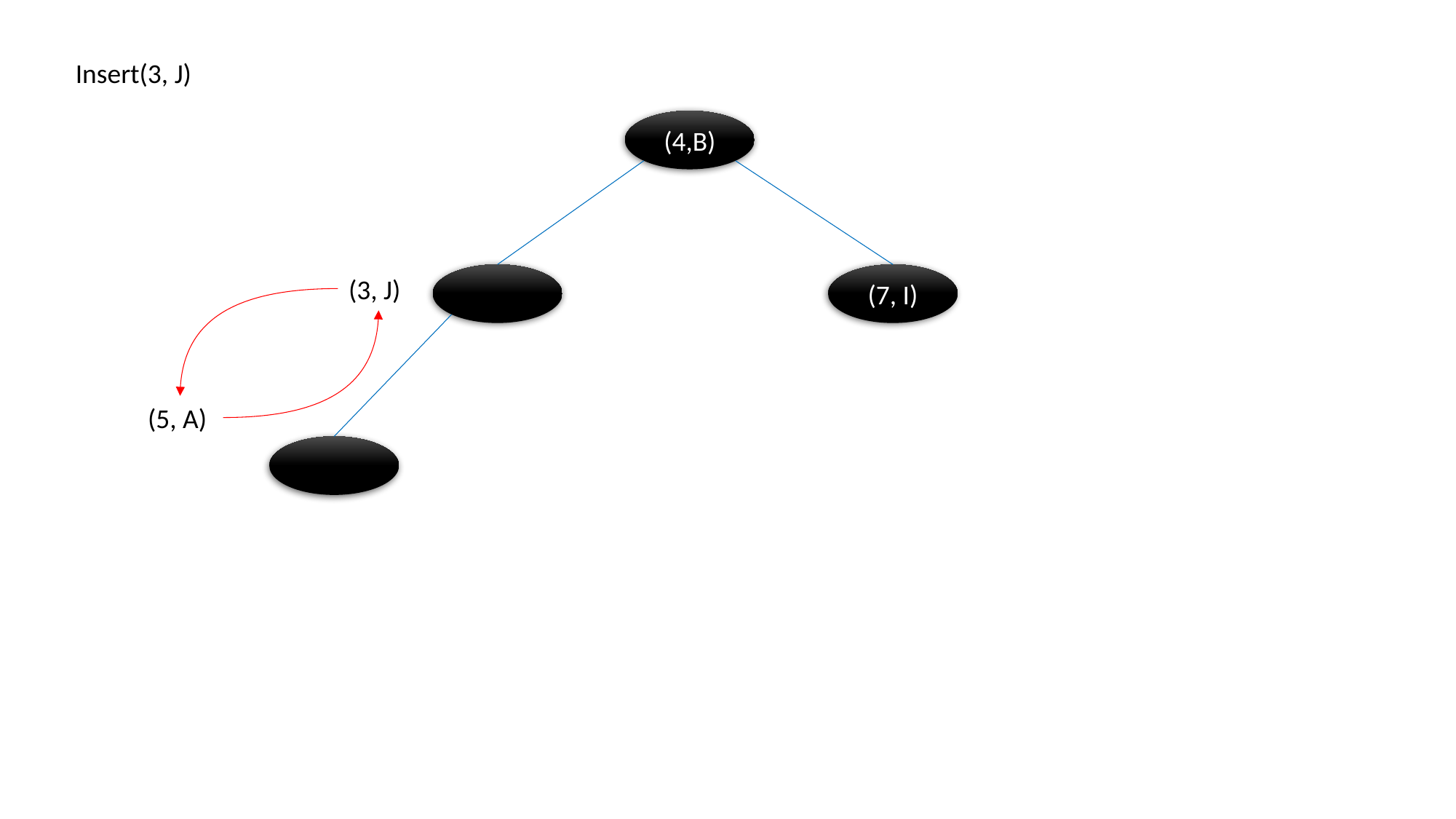

Insert(3, J)
(4,B)

(7, I)
(3, J)
(5, A)